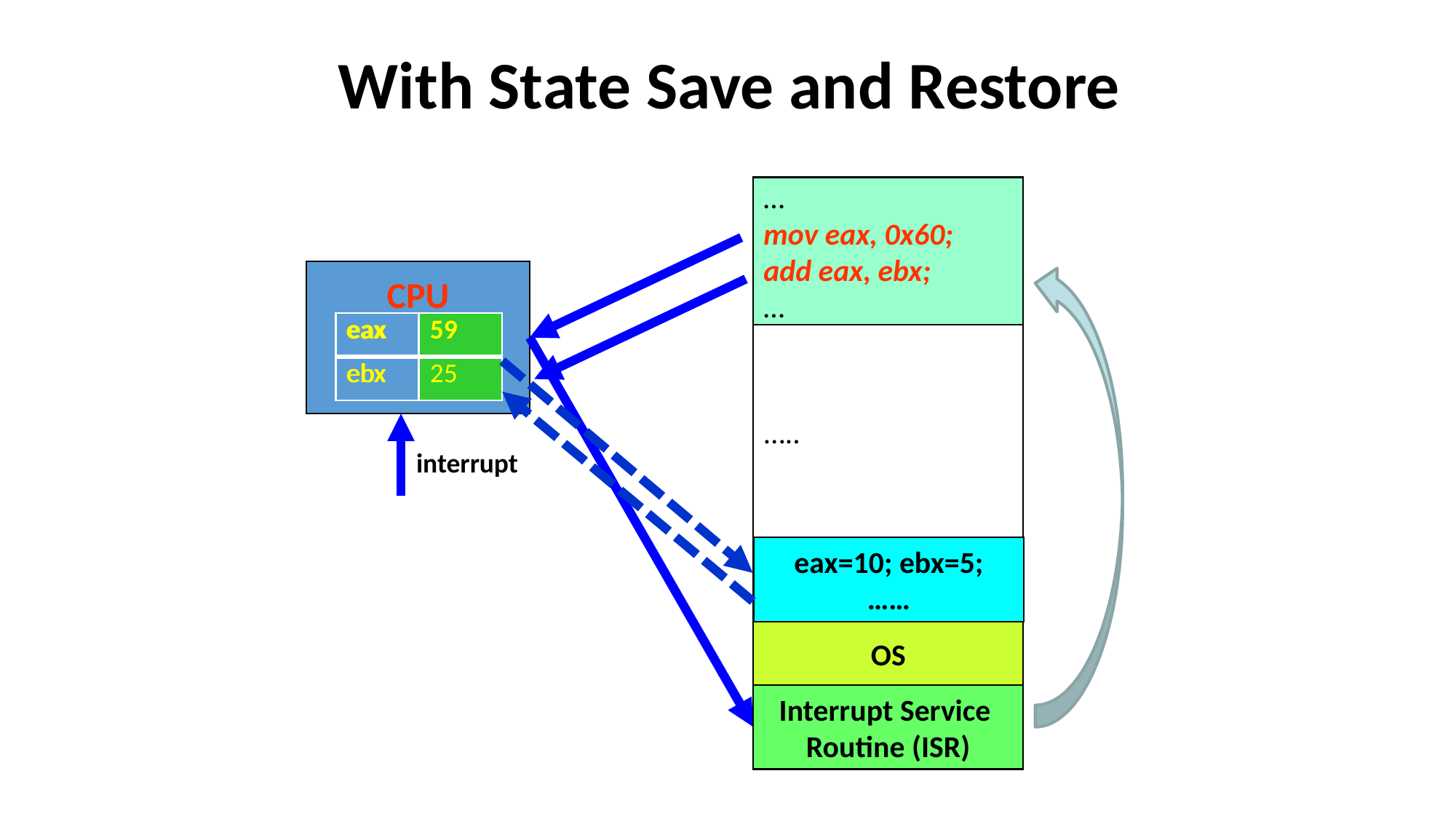

# With State Save and Restore
…
mov eax, 0x60;
add eax, ebx;
…

CPU

| eax | 10 |
| --- | --- |
| ebx | 5 |
| eax | 59 |
| --- | --- |
| ebx | 25 |
…..
interrupt
eax=10; ebx=5;
……
OS
Interrupt Service
Routine (ISR)